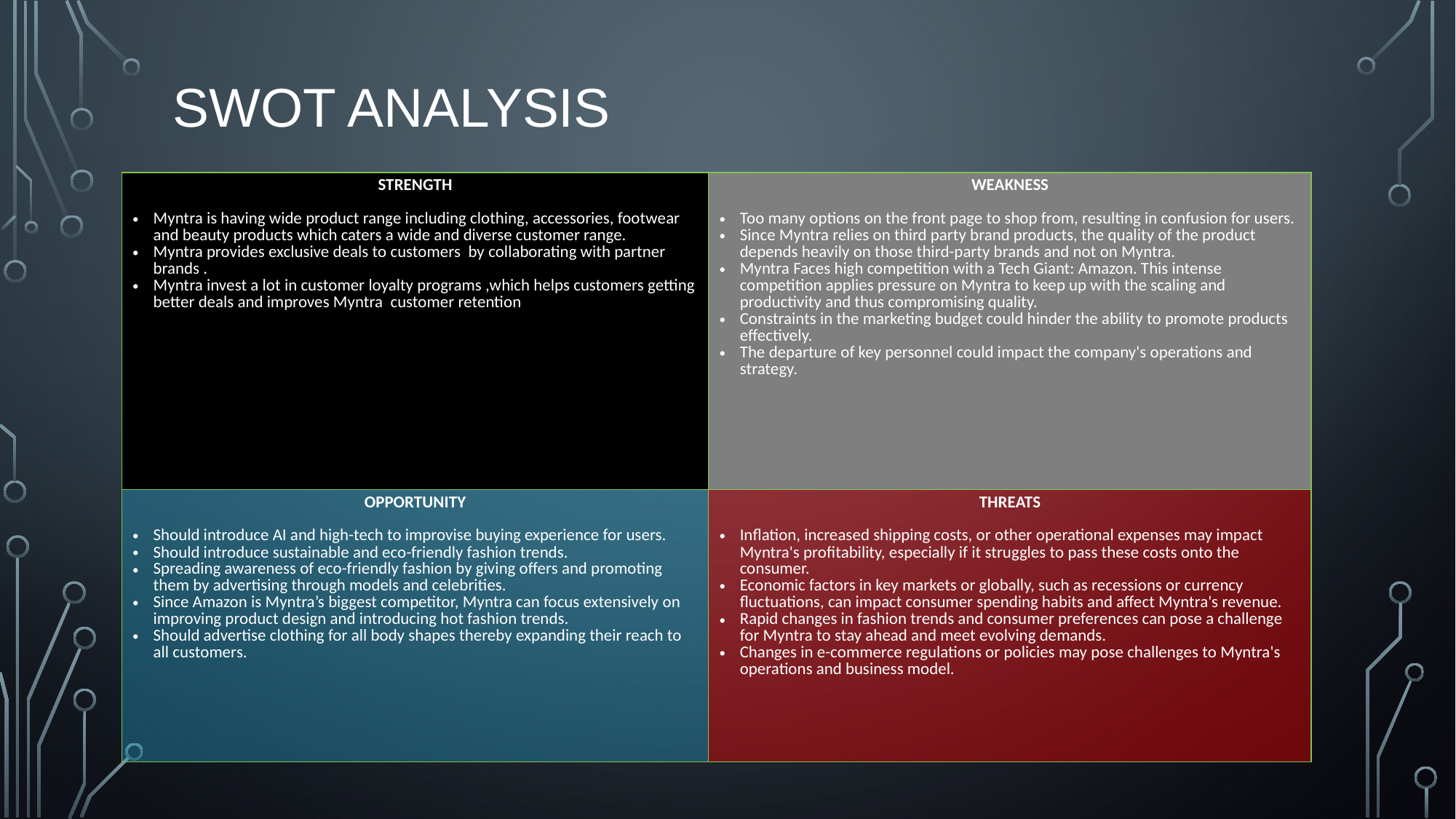

# SWOT ANALYSIS
| STRENGTH Myntra is having wide product range including clothing, accessories, footwear and beauty products which caters a wide and diverse customer range. Myntra provides exclusive deals to customers by collaborating with partner brands . Myntra invest a lot in customer loyalty programs ,which helps customers getting better deals and improves Myntra customer retention | WEAKNESS Too many options on the front page to shop from, resulting in confusion for users. Since Myntra relies on third party brand products, the quality of the product depends heavily on those third-party brands and not on Myntra. Myntra Faces high competition with a Tech Giant: Amazon. This intense competition applies pressure on Myntra to keep up with the scaling and productivity and thus compromising quality. Constraints in the marketing budget could hinder the ability to promote products effectively. The departure of key personnel could impact the company's operations and strategy. |
| --- | --- |
| OPPORTUNITY Should introduce AI and high-tech to improvise buying experience for users. Should introduce sustainable and eco-friendly fashion trends. Spreading awareness of eco-friendly fashion by giving offers and promoting them by advertising through models and celebrities. Since Amazon is Myntra’s biggest competitor, Myntra can focus extensively on improving product design and introducing hot fashion trends. Should advertise clothing for all body shapes thereby expanding their reach to all customers. | THREATS Inflation, increased shipping costs, or other operational expenses may impact Myntra's profitability, especially if it struggles to pass these costs onto the consumer. Economic factors in key markets or globally, such as recessions or currency fluctuations, can impact consumer spending habits and affect Myntra's revenue. Rapid changes in fashion trends and consumer preferences can pose a challenge for Myntra to stay ahead and meet evolving demands. Changes in e-commerce regulations or policies may pose challenges to Myntra's operations and business model. |